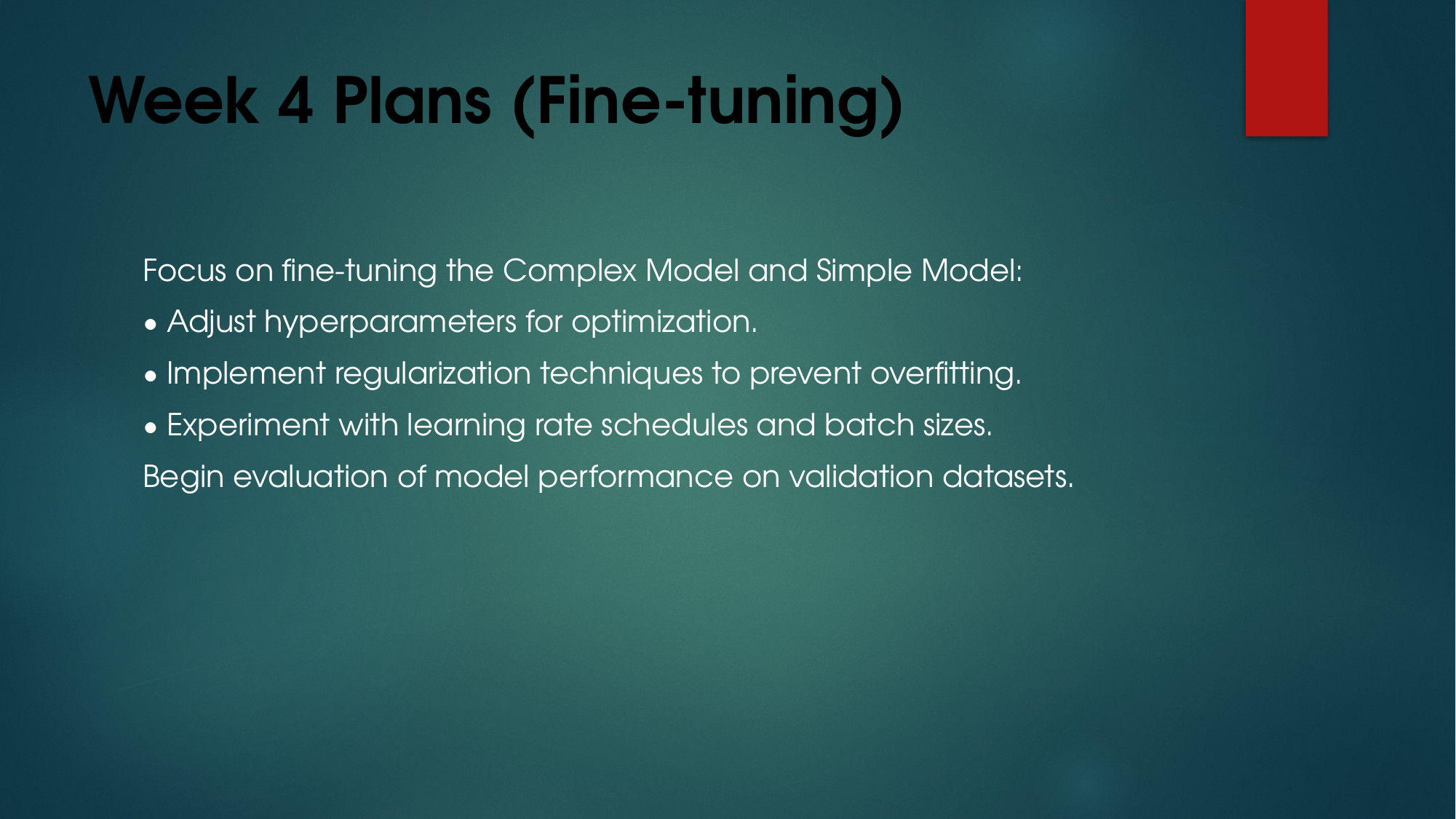

# Week 4 Plans (Fine-tuning)
Focus on fine-tuning the Complex Model and Simple Model:
• Adjust hyperparameters for optimization.
• Implement regularization techniques to prevent overfitting.
• Experiment with learning rate schedules and batch sizes.
Begin evaluation of model performance on validation datasets.